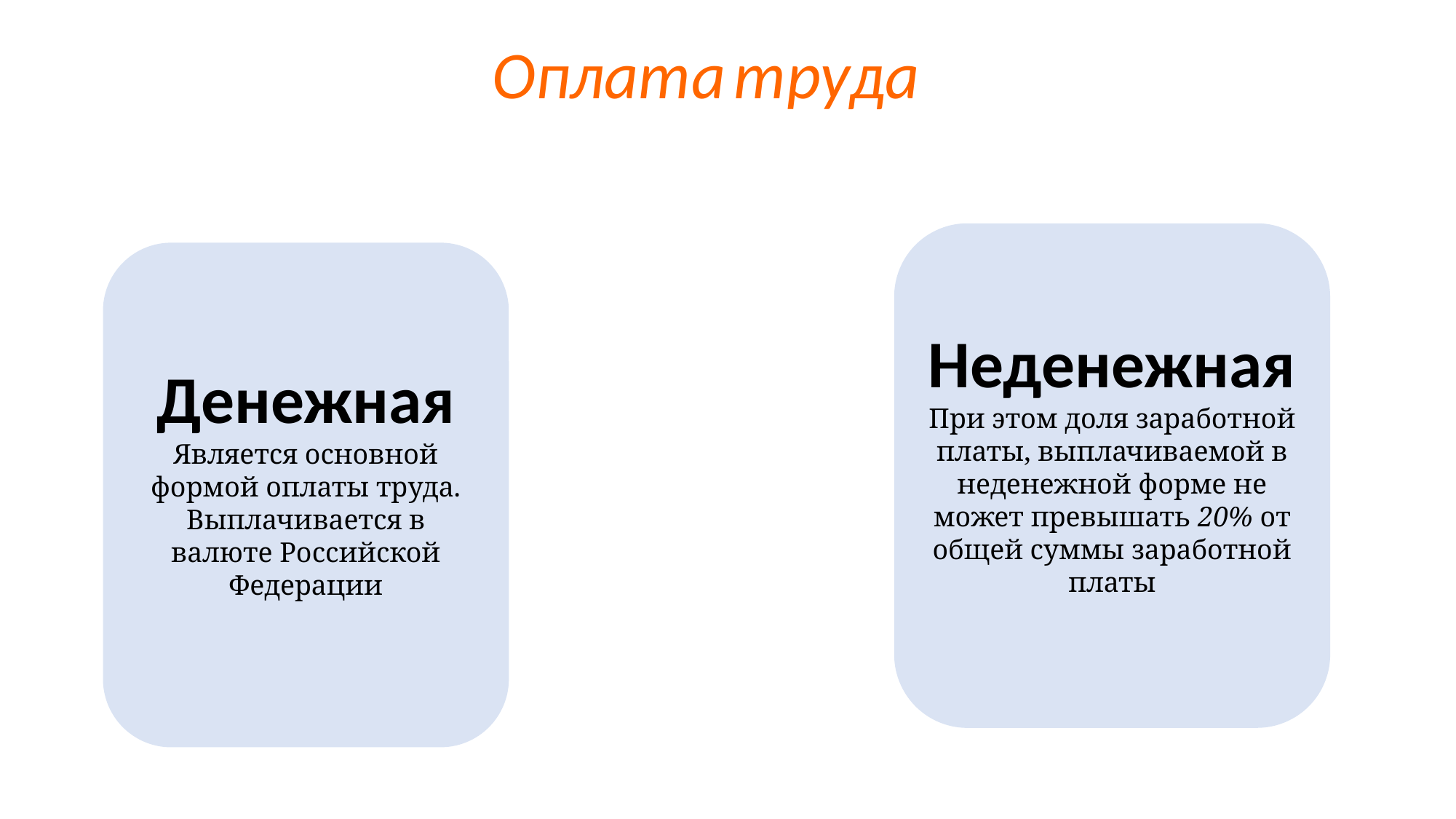

Оплата труда
Неденежная
При этом доля заработной платы, выплачиваемой в неденежной форме не может превышать 20% от общей суммы заработной платы

Денежная
Является основной формой оплаты труда.
Выплачивается в валюте Российской Федерации